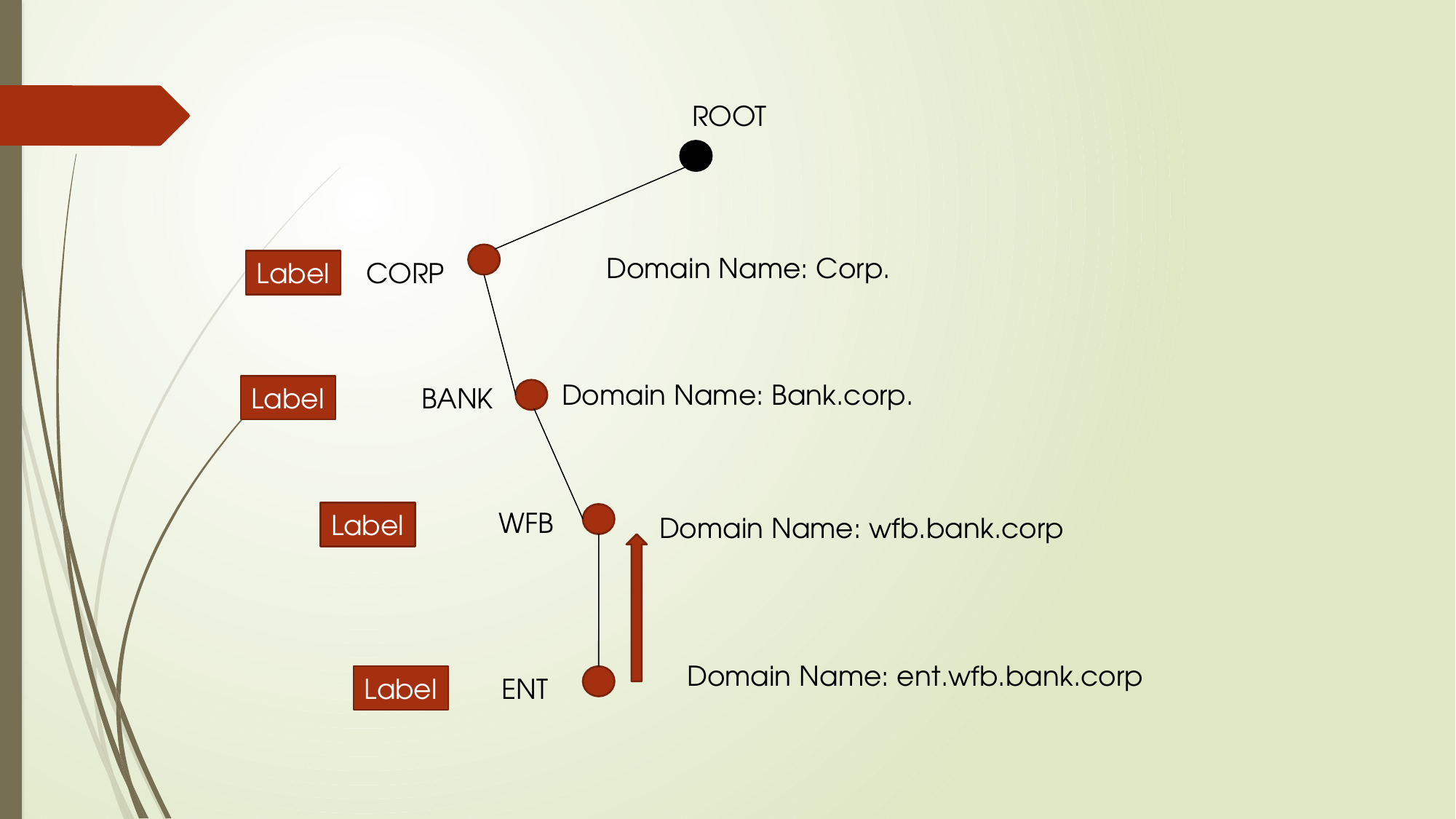

ROOT

Domain Name: Corp.
Label
CORP
Domain Name: Bank.corp.
Label
BANK

WFB
Label

Domain Name: wfb.bank.corp

Domain Name: ent.wfb.bank.corp
Label
ENT